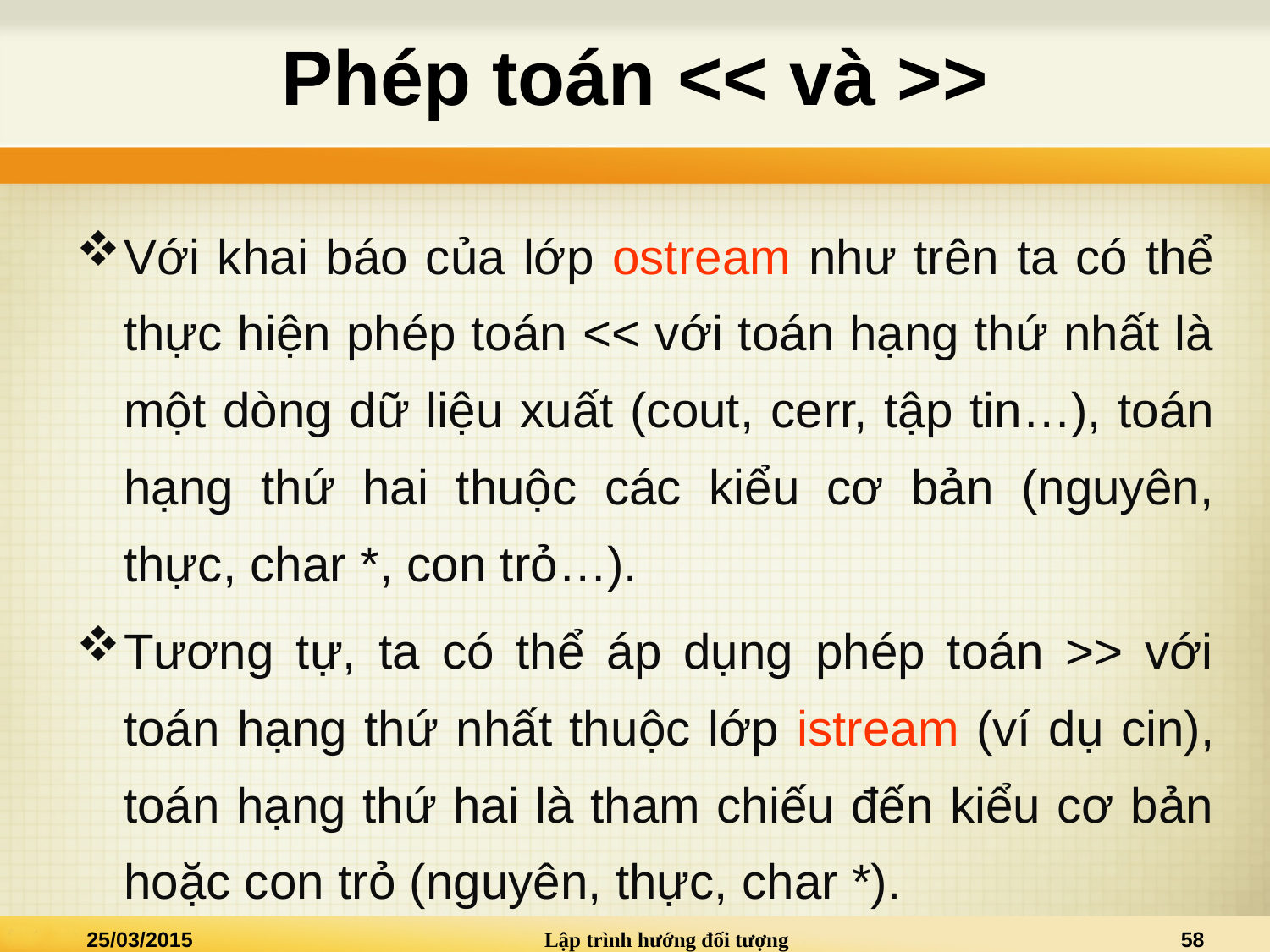

# Phép toán << và >>
Với khai báo của lớp ostream như trên ta có thể thực hiện phép toán << với toán hạng thứ nhất là một dòng dữ liệu xuất (cout, cerr, tập tin…), toán hạng thứ hai thuộc các kiểu cơ bản (nguyên, thực, char *, con trỏ…).
Tương tự, ta có thể áp dụng phép toán >> với toán hạng thứ nhất thuộc lớp istream (ví dụ cin), toán hạng thứ hai là tham chiếu đến kiểu cơ bản hoặc con trỏ (nguyên, thực, char *).
25/03/2015
Lập trình hướng đối tượng
58